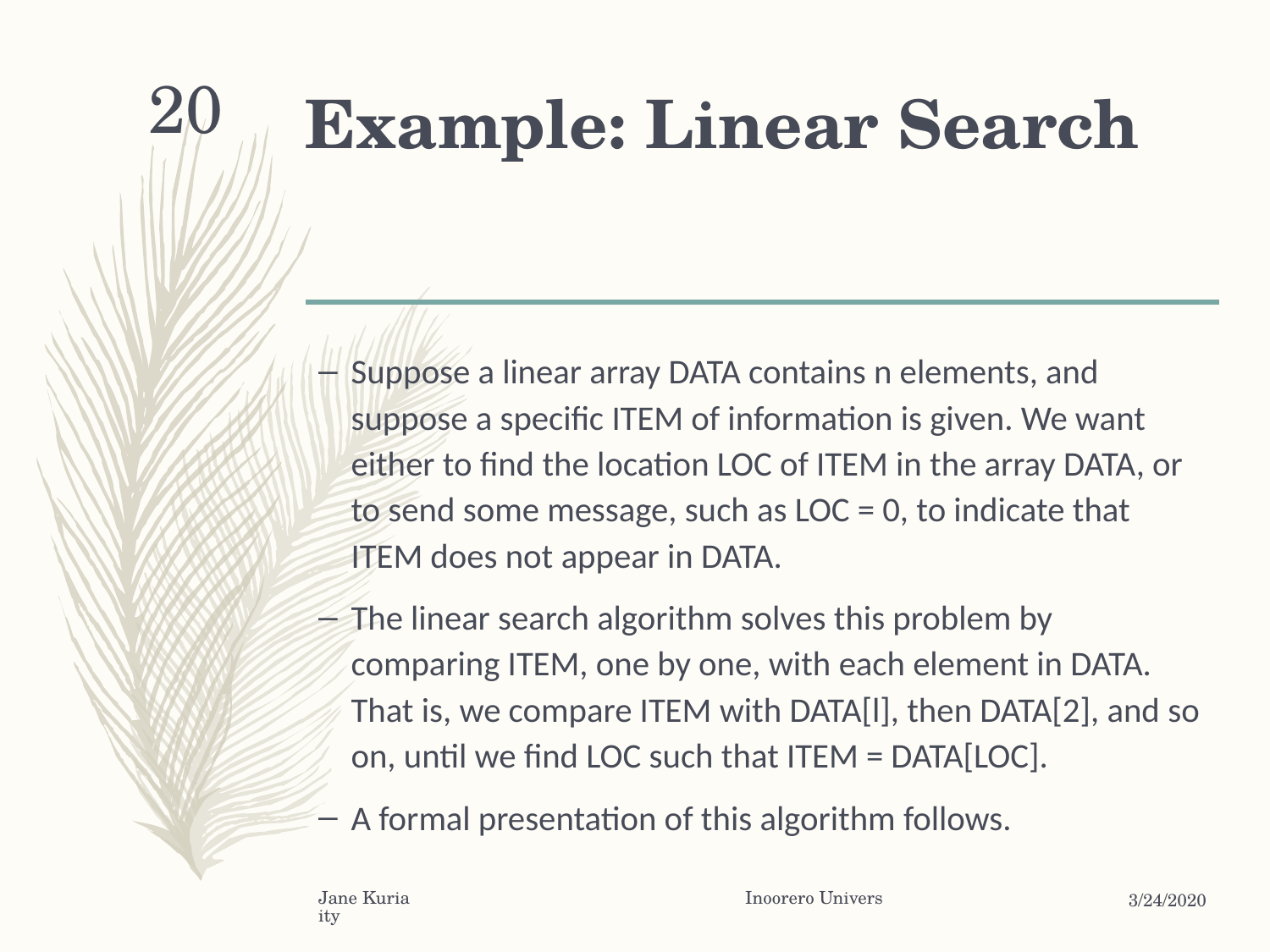

# Example: Linear Search
20
Suppose a linear array DATA contains n elements, and suppose a specific ITEM of information is given. We want either to find the location LOC of ITEM in the array DATA, or to send some message, such as LOC = 0, to indicate that ITEM does not appear in DATA.
The linear search algorithm solves this problem by comparing ITEM, one by one, with each element in DATA. That is, we compare ITEM with DATA[l], then DATA[2], and so on, until we find LOC such that ITEM = DATA[LOC].
A formal presentation of this algorithm follows.
Jane Kuria                                                                     Inoorero University
3/24/2020